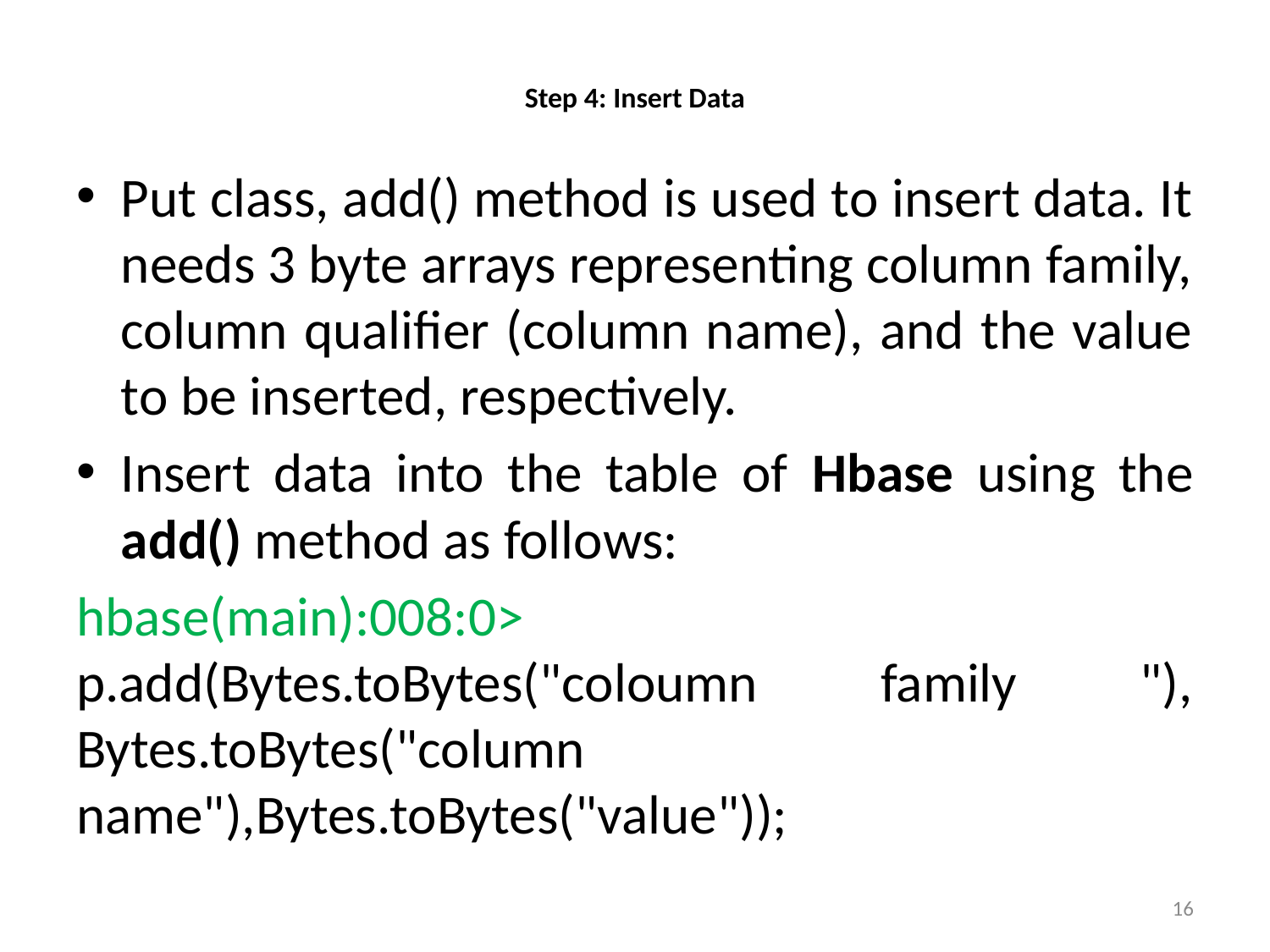

# Step 4: Insert Data
Put class, add() method is used to insert data. It needs 3 byte arrays representing column family, column qualifier (column name), and the value to be inserted, respectively.
Insert data into the table of Hbase using the add() method as follows:
hbase(main):008:0> p.add(Bytes.toBytes("coloumn family "), Bytes.toBytes("column name"),Bytes.toBytes("value"));

16